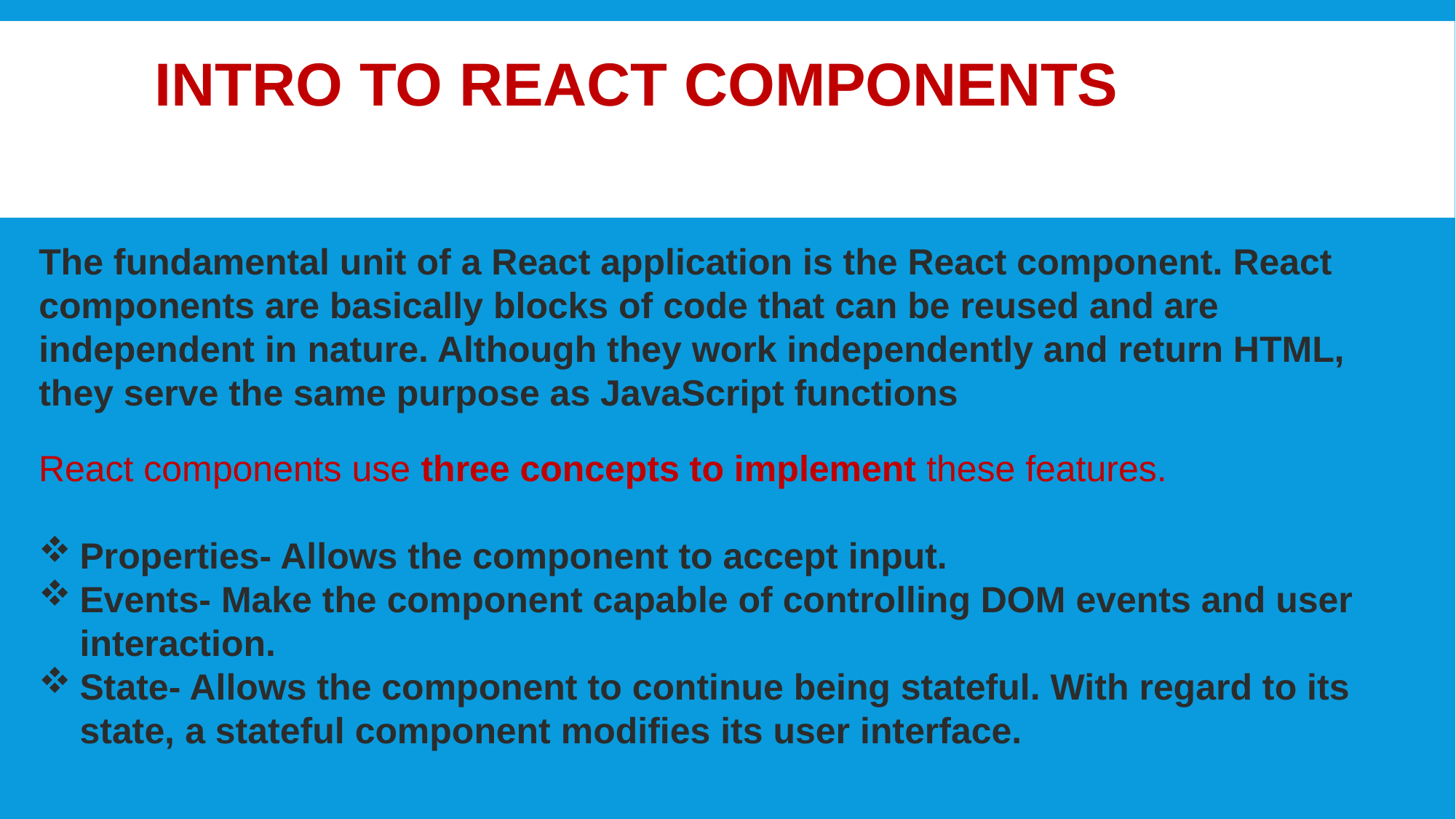

# Intro to React Components
The fundamental unit of a React application is the React component. React components are basically blocks of code that can be reused and are independent in nature. Although they work independently and return HTML, they serve the same purpose as JavaScript functions
React components use three concepts to implement these features.
Properties- Allows the component to accept input.
Events- Make the component capable of controlling DOM events and user interaction.
State- Allows the component to continue being stateful. With regard to its state, a stateful component modifies its user interface.